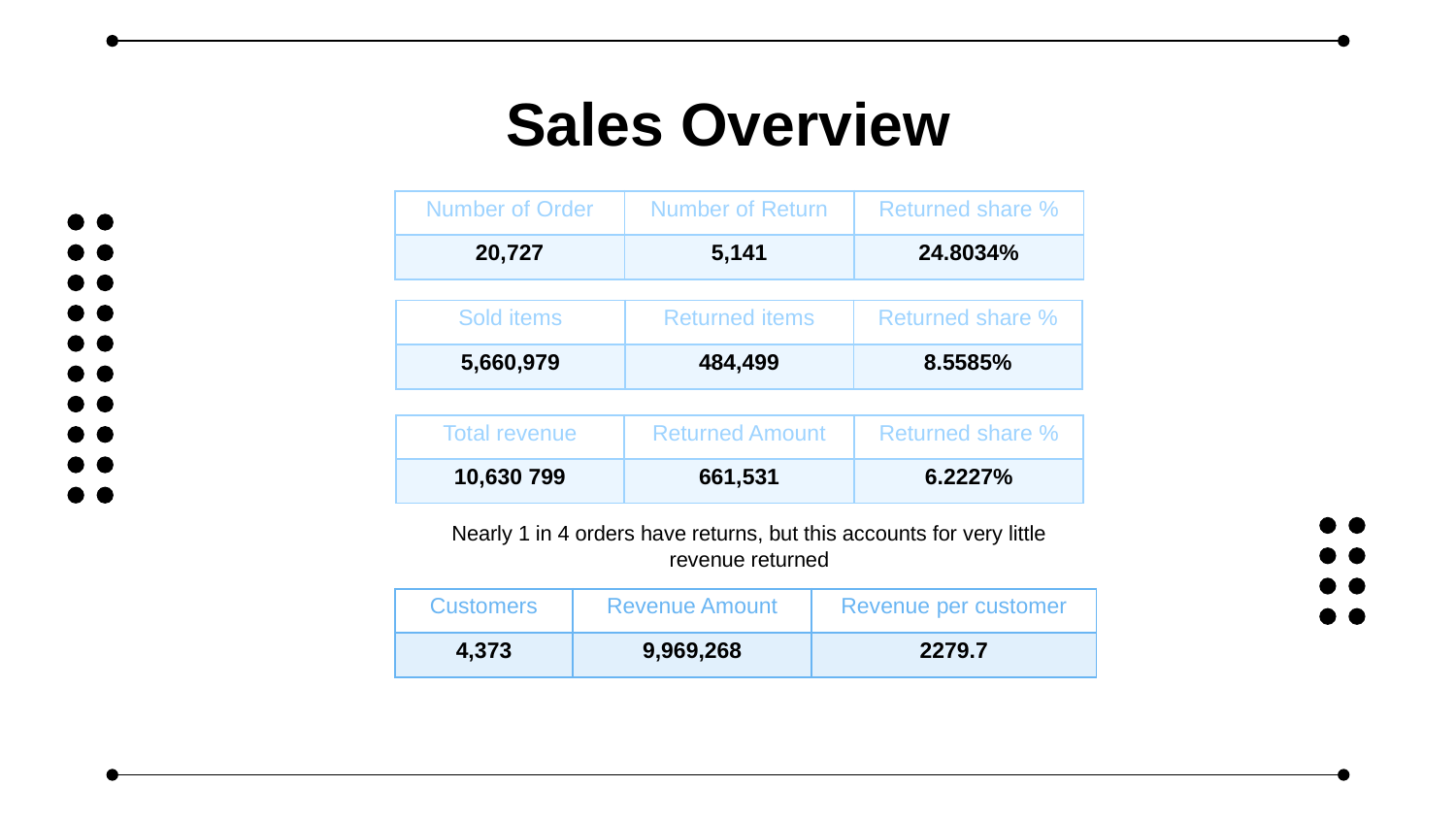

# Sales Overview
| Number of Order | Number of Return | Returned share % |
| --- | --- | --- |
| 20,727 | 5,141 | 24.8034% |

| Sold items | Returned items | Returned share % |
| --- | --- | --- |
| 5,660,979 | 484,499 | 8.5585% |
| Total revenue | Returned Amount | Returned share % |
| --- | --- | --- |
| 10,630 799 | 661,531 | 6.2227% |
Nearly 1 in 4 orders have returns, but this accounts for very little revenue returned

| Customers | Revenue Amount | Revenue per customer |
| --- | --- | --- |
| 4,373 | 9,969,268 | 2279.7 |